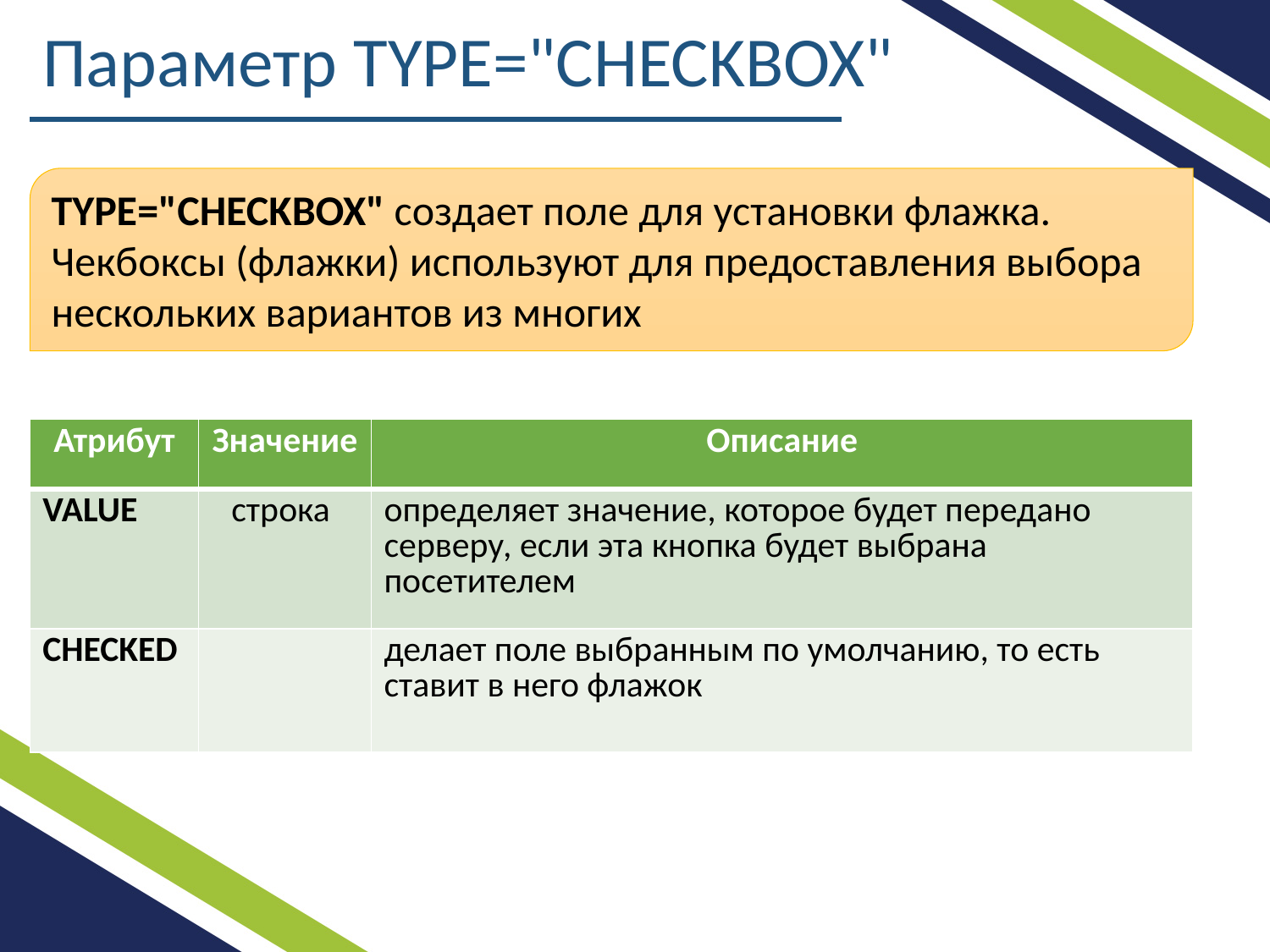

Параметр TYPE="CHECKBOX"
TYPE="CHECKBOX" создает поле для установки флажка.
Чекбоксы (флажки) используют для предоставления выбора нескольких вариантов из многих
| Атрибут | Значение | Описание |
| --- | --- | --- |
| VALUE | строка | определяет значение, которое будет передано серверу, если эта кнопка будет выбрана посетителем |
| CHECKED |  | делает поле выбранным по умолчанию, то есть ставит в него флажок |